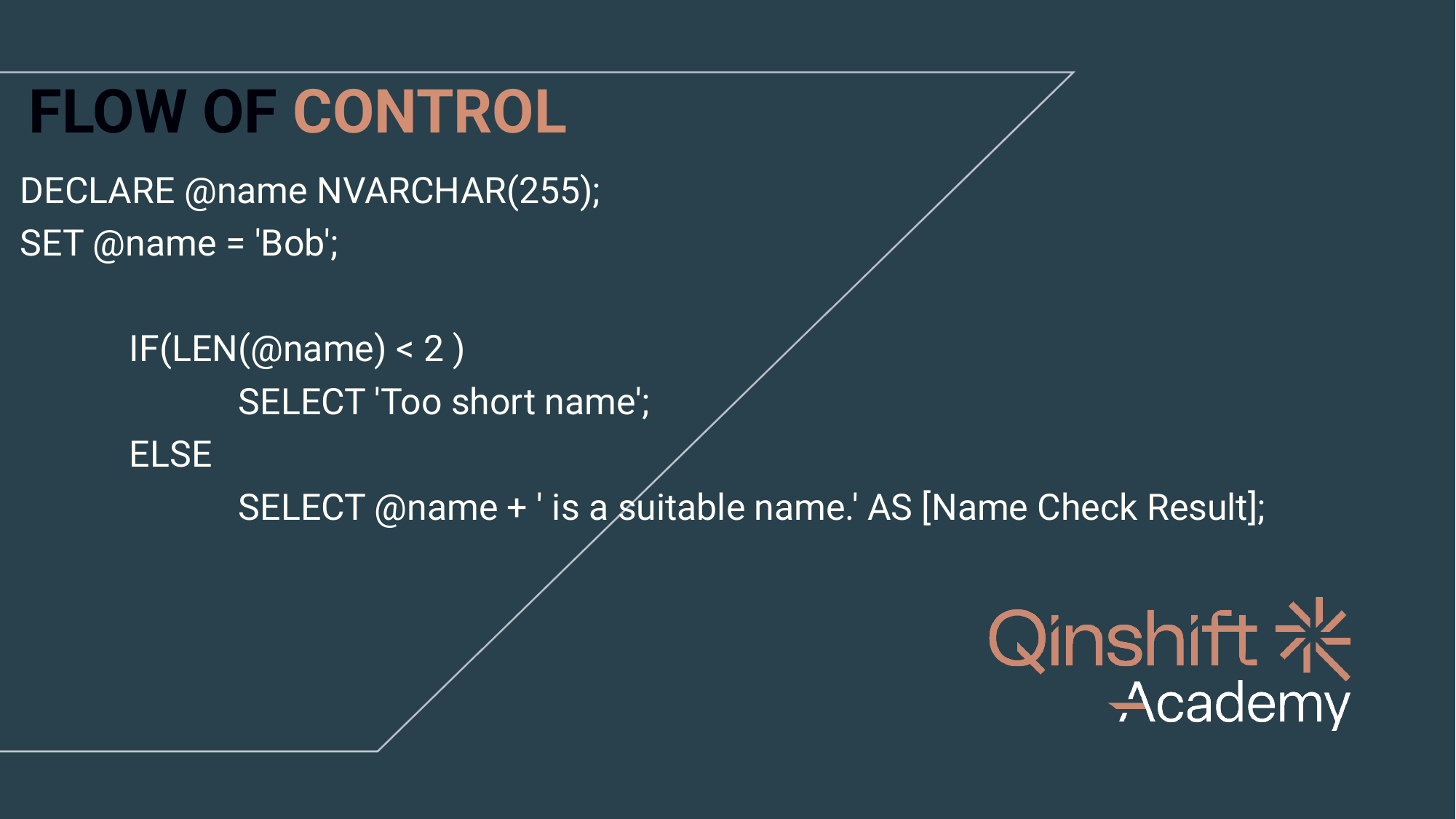

FLOW OF CONTROL
DECLARE @name NVARCHAR(255);
SET @name = 'Bob';

	IF(LEN(@name) < 2 )
  		SELECT 'Too short name';
	ELSE
  		SELECT @name + ' is a suitable name.' AS [Name Check Result];